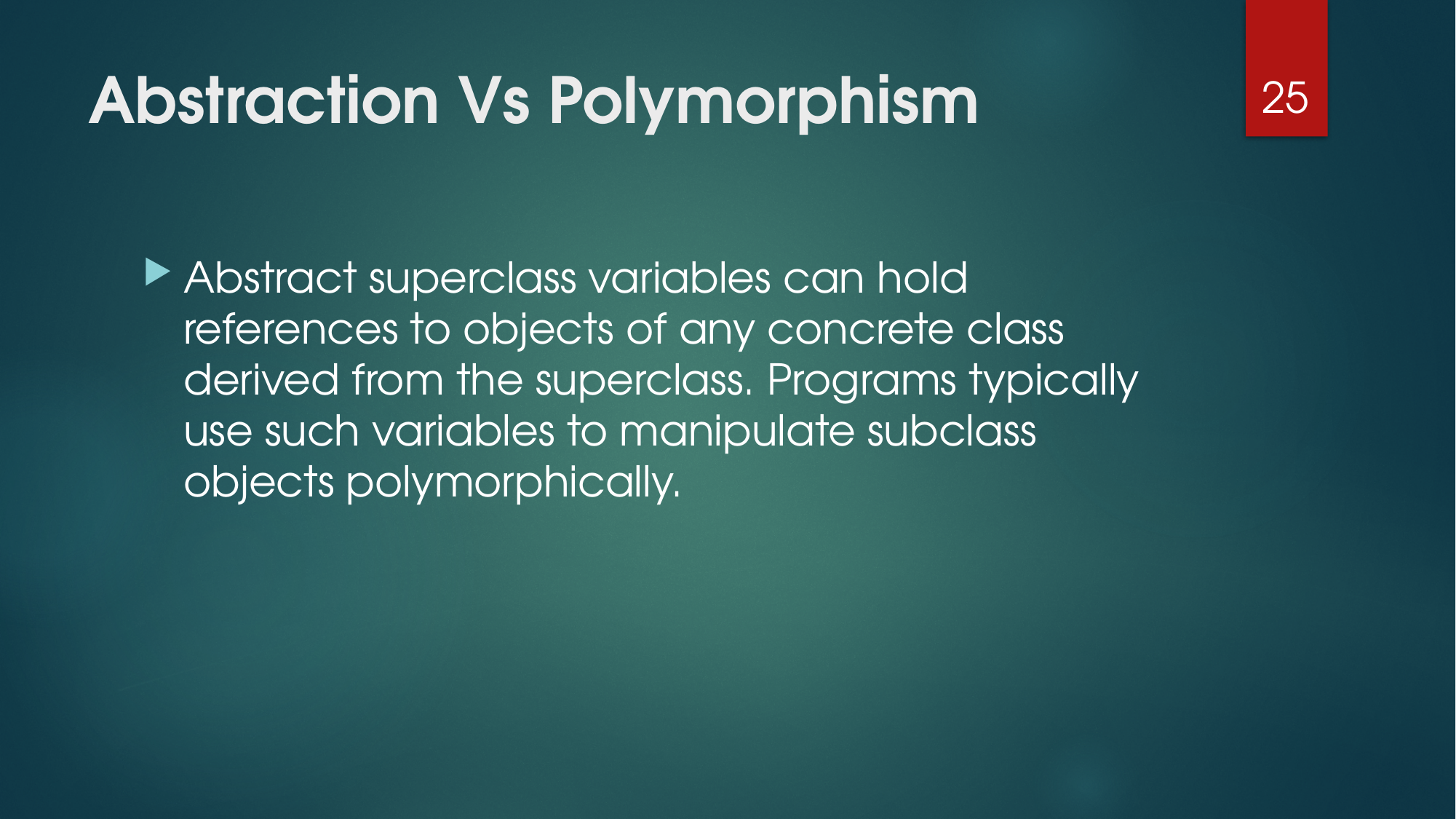

25
# Abstraction Vs Polymorphism
Abstract superclass variables can hold references to objects of any concrete class derived from the superclass. Programs typically use such variables to manipulate subclass objects polymorphically.